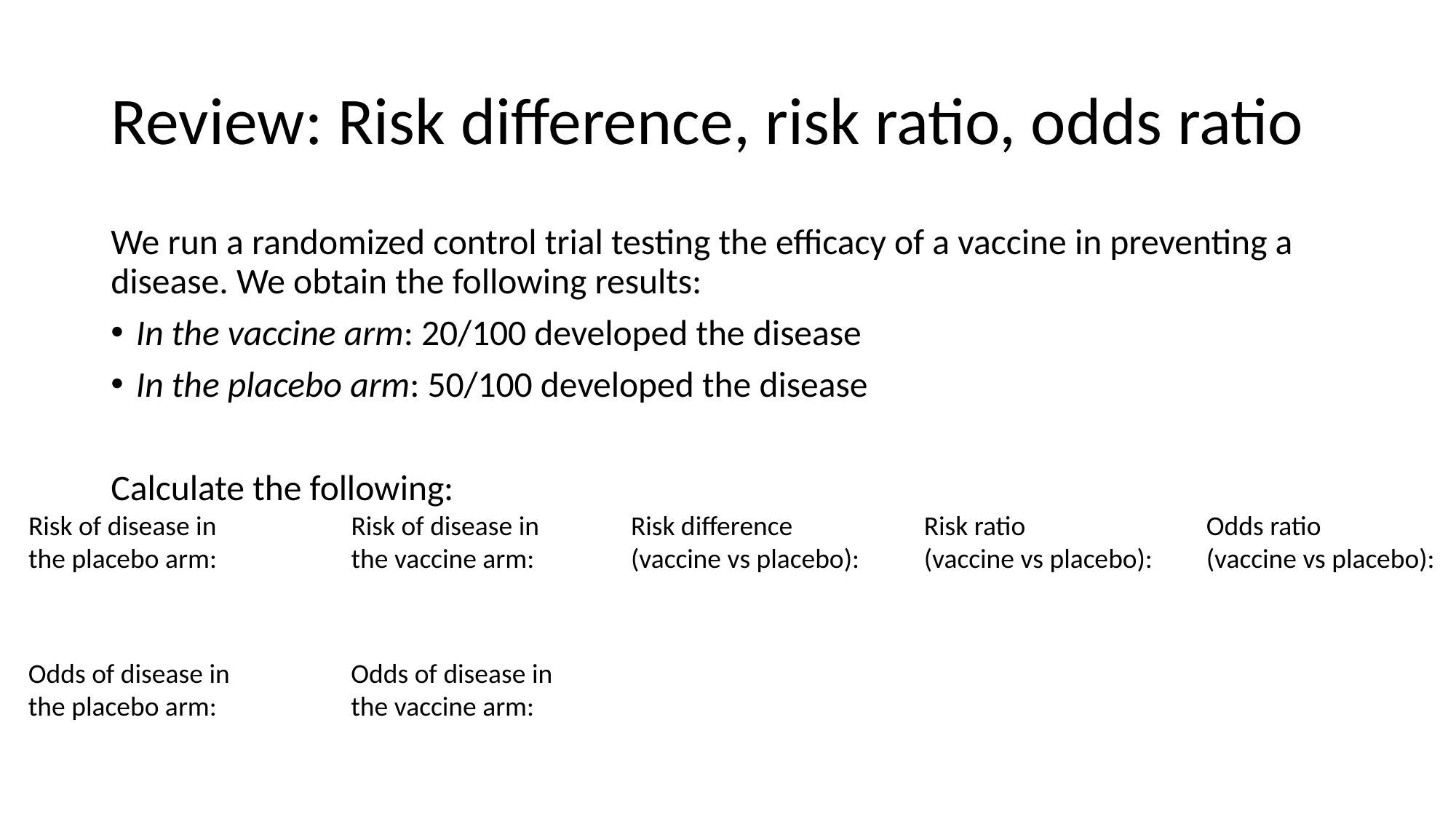

# Review: Risk difference, risk ratio, odds ratio
We run a randomized control trial testing the efficacy of a vaccine in preventing a disease. We obtain the following results:
In the vaccine arm: 20/100 developed the disease
In the placebo arm: 50/100 developed the disease

Calculate the following:
Odds ratio
(vaccine vs placebo):
Risk ratio
(vaccine vs placebo):
Risk difference (vaccine vs placebo):
Risk of disease in the placebo arm:
Risk of disease in the vaccine arm:
Odds of disease in the placebo arm:
Odds of disease in the vaccine arm: